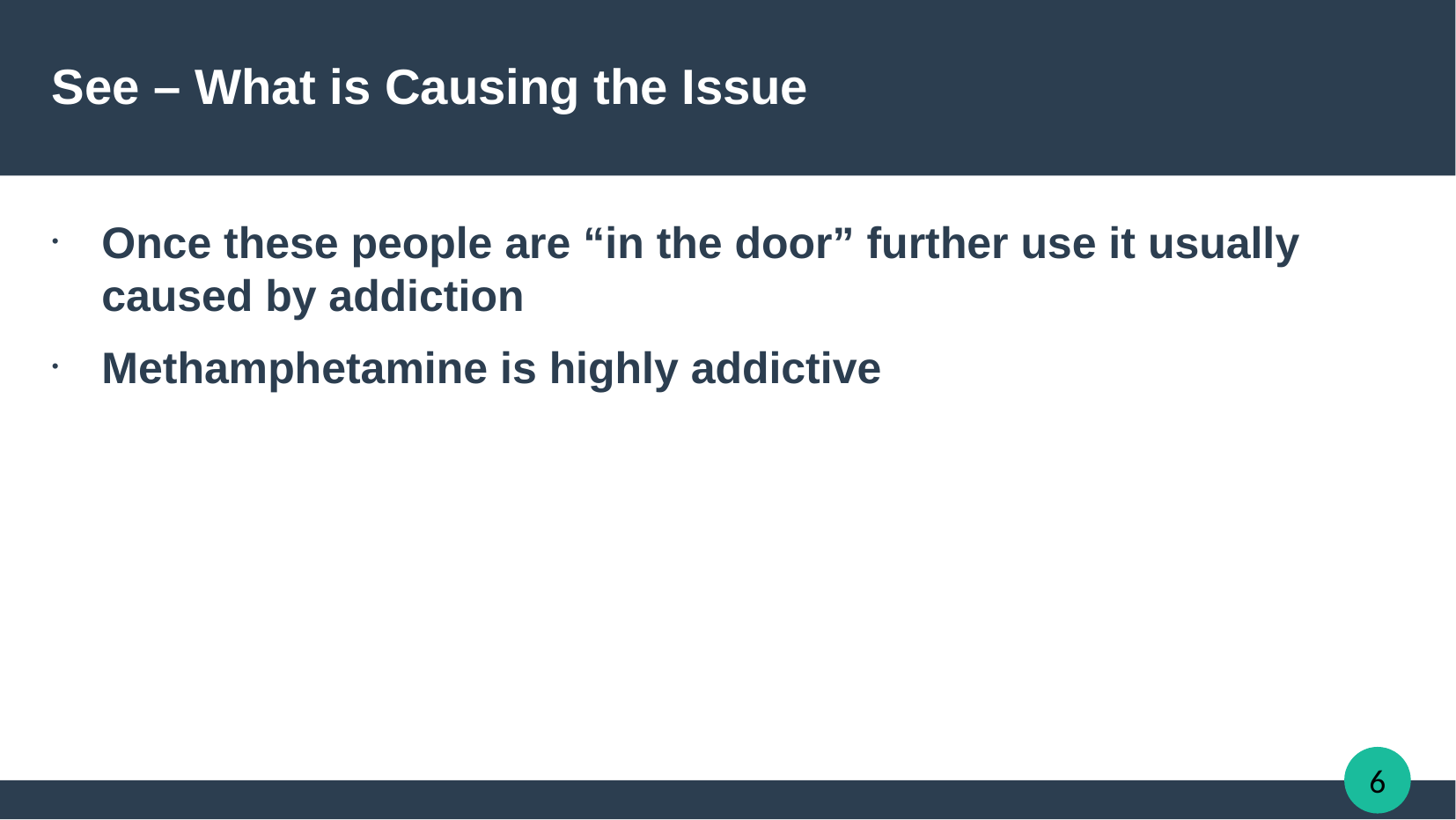

See – What is Causing the Issue
Once these people are “in the door” further use it usually caused by addiction
Methamphetamine is highly addictive